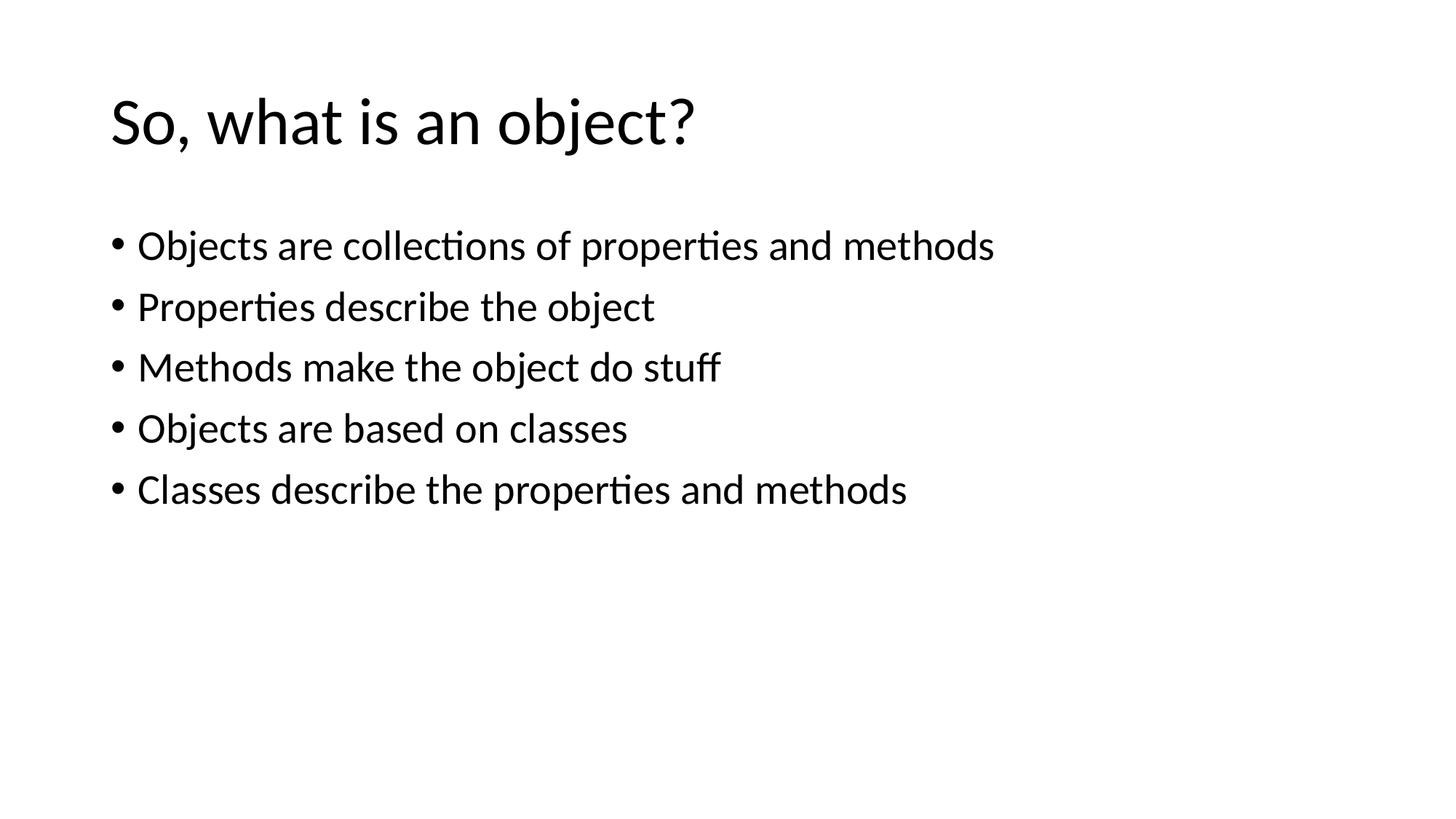

# So, what is an object?
Objects are collections of properties and methods
Properties describe the object
Methods make the object do stuff
Objects are based on classes
Classes describe the properties and methods